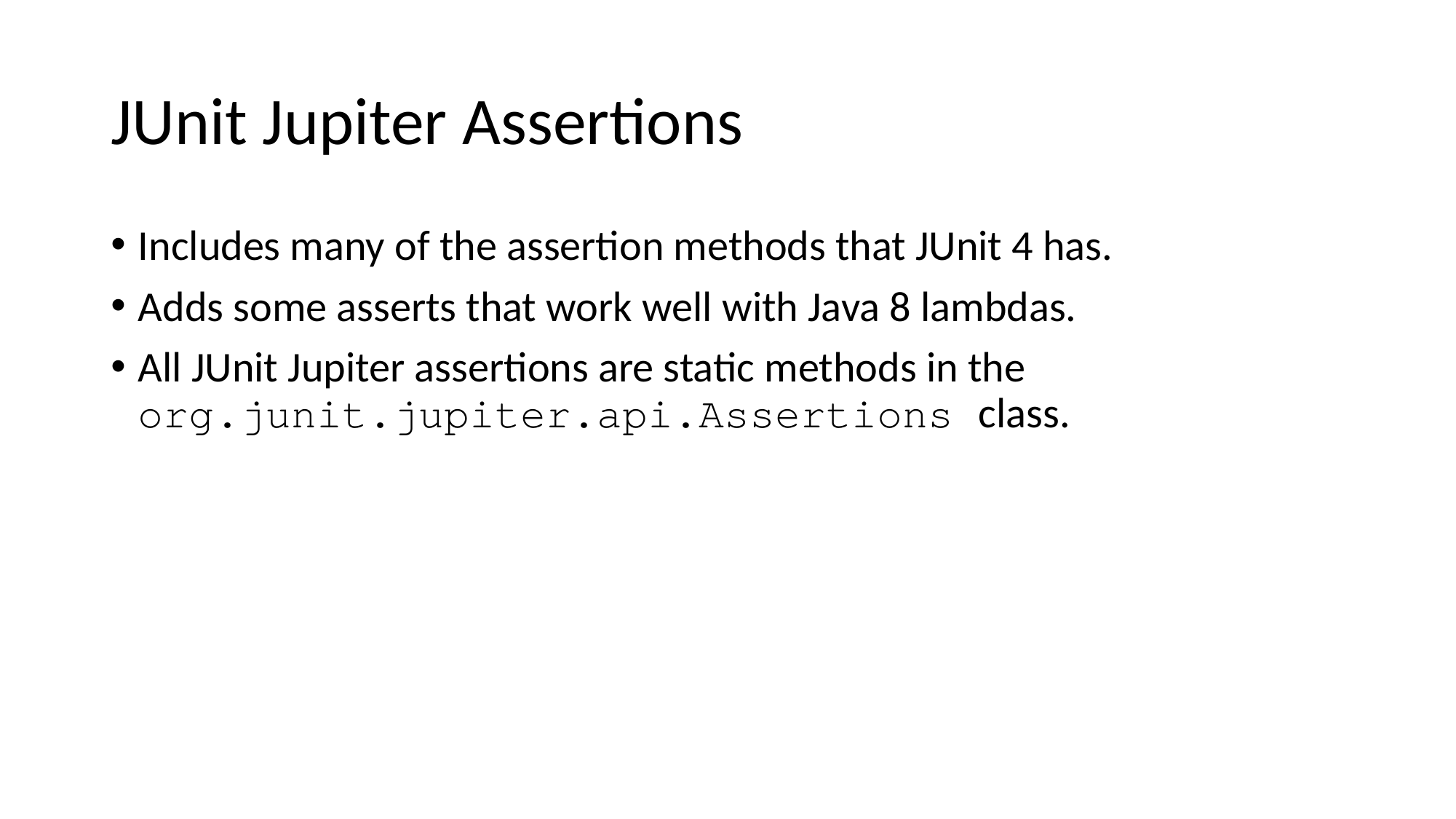

# JUnit Jupiter Assertions
Includes many of the assertion methods that JUnit 4 has.
Adds some asserts that work well with Java 8 lambdas.
All JUnit Jupiter assertions are static methods in the org.junit.jupiter.api.Assertions class.